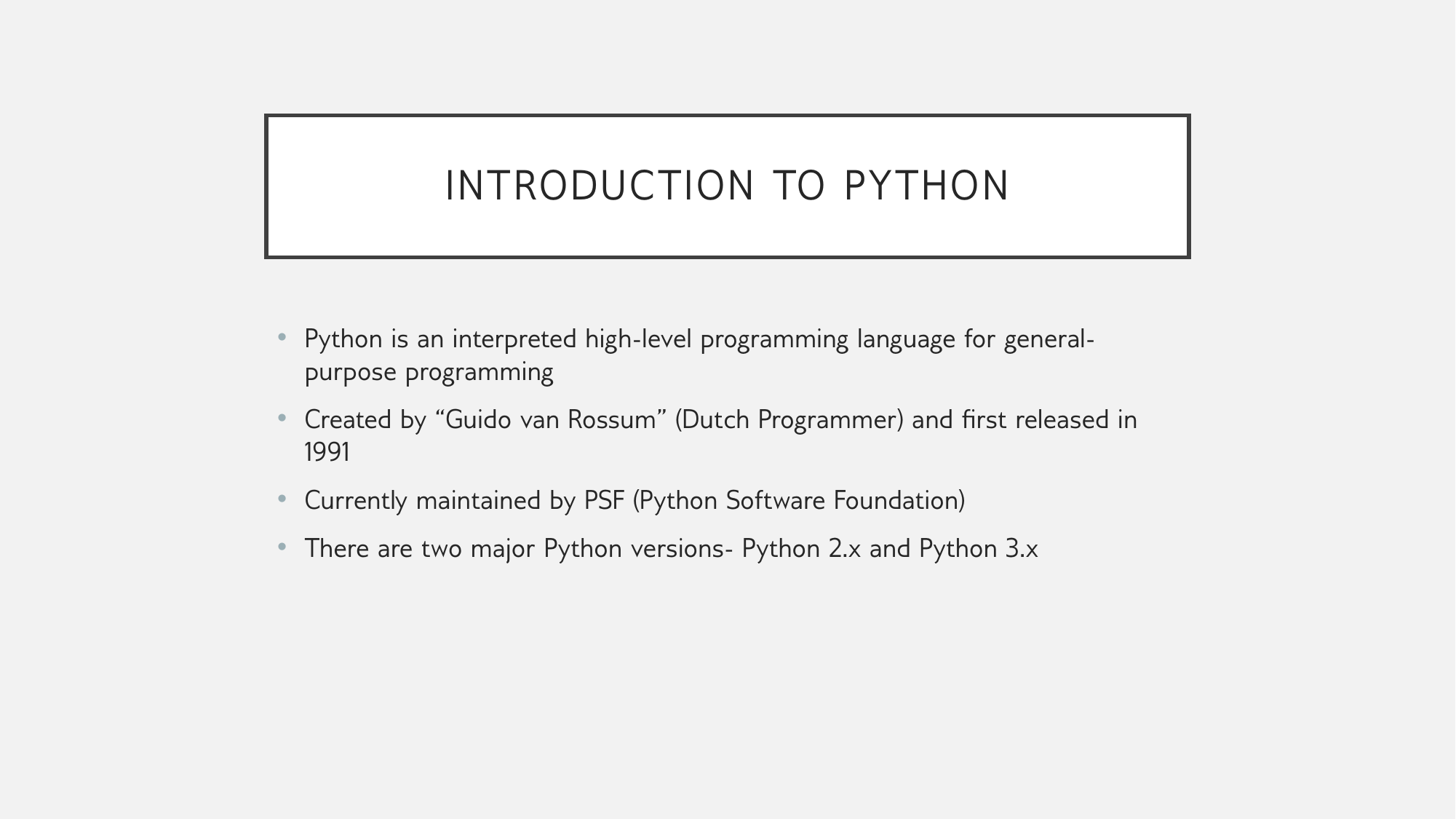

# Introduction to Python
Python is an interpreted high-level programming language for general-purpose programming
Created by “Guido van Rossum” (Dutch Programmer) and first released in 1991
Currently maintained by PSF (Python Software Foundation)
There are two major Python versions- Python 2.x and Python 3.x